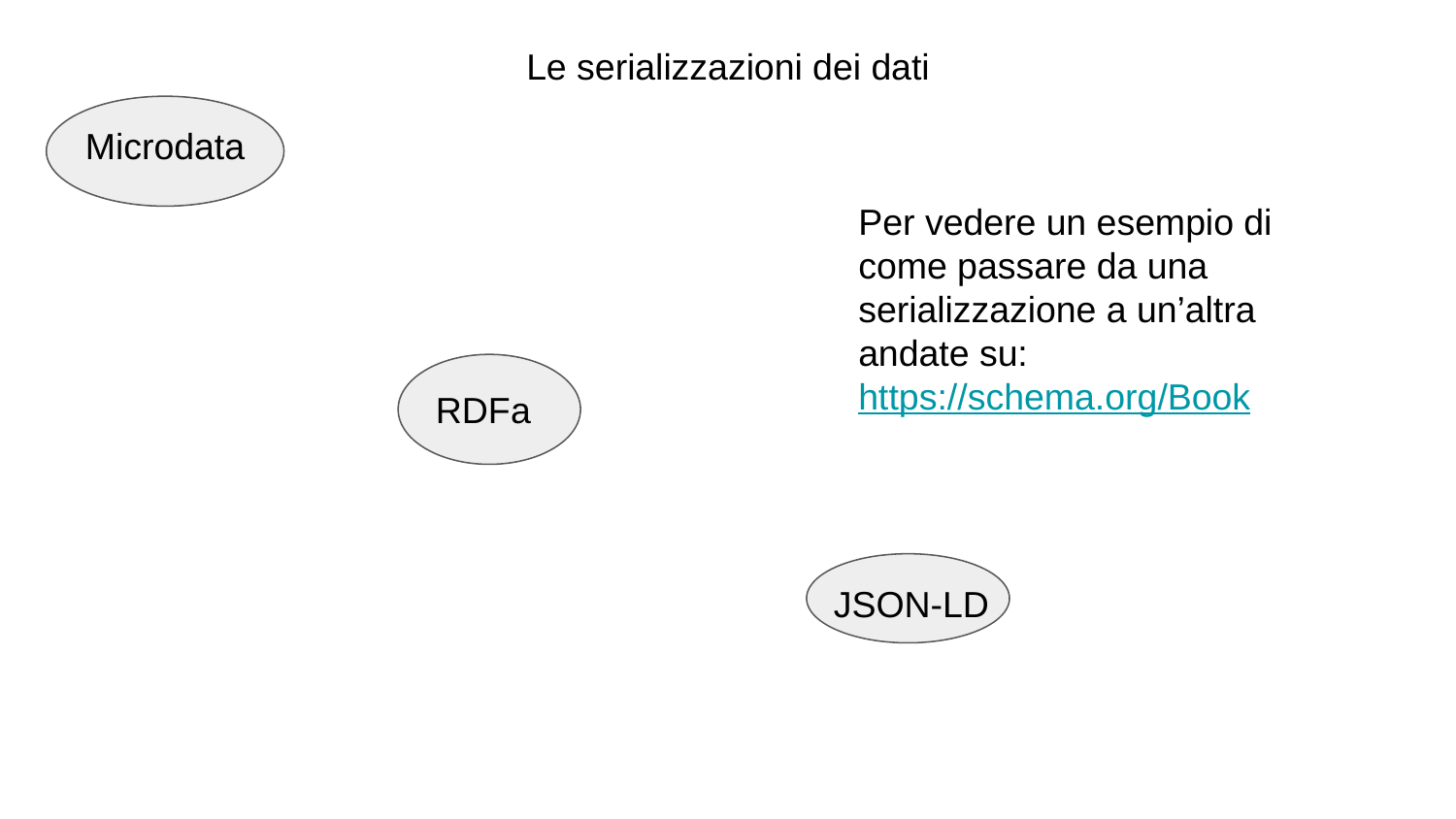

# Le serializzazioni dei dati

Microdata
Per vedere un esempio di come passare da una serializzazione a un’altra andate su:
https://schema.org/Book

RDFa

JSON-LD